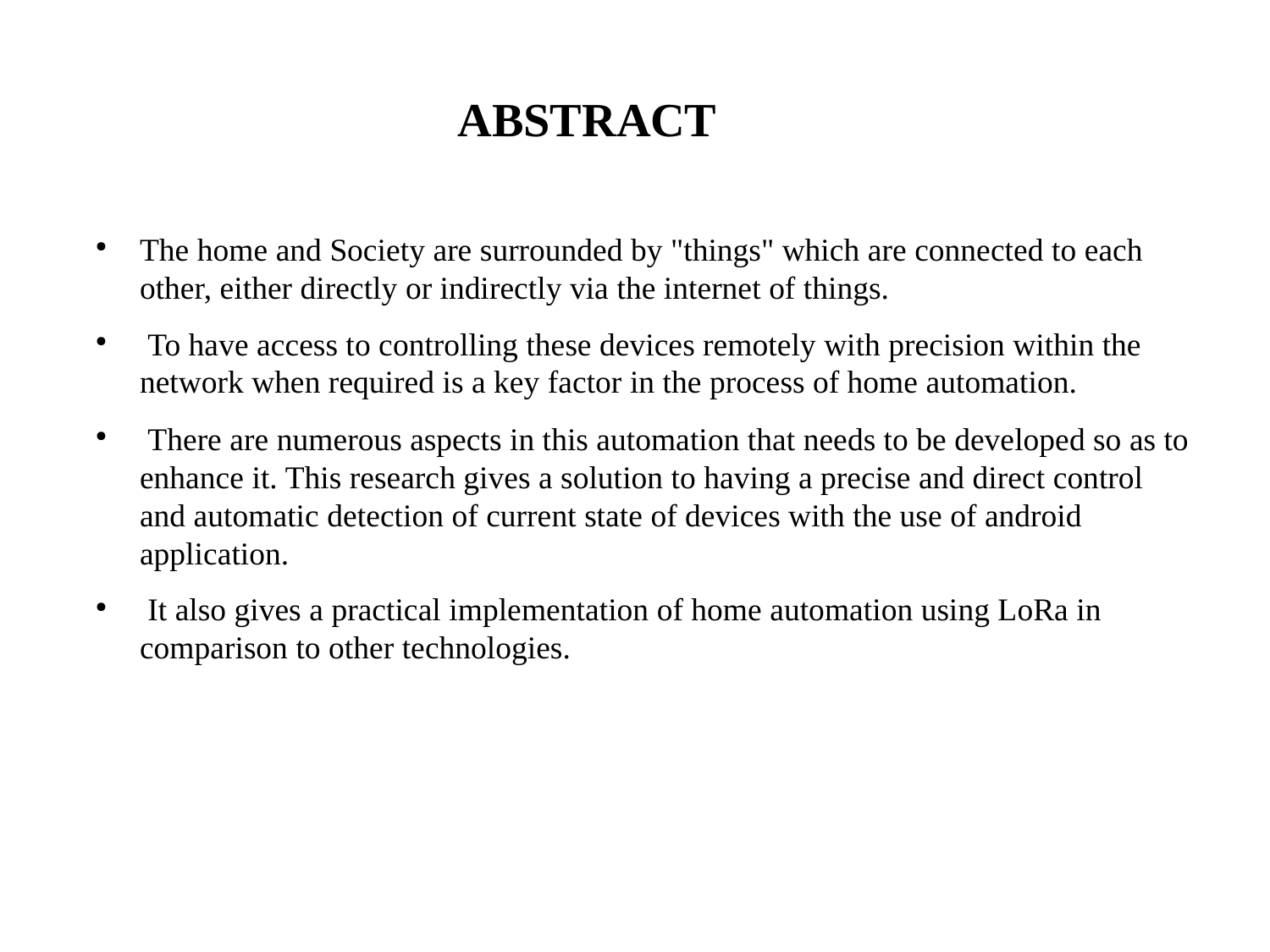

ABSTRACT
The home and Society are surrounded by "things" which are connected to each other, either directly or indirectly via the internet of things.
 To have access to controlling these devices remotely with precision within the network when required is a key factor in the process of home automation.
 There are numerous aspects in this automation that needs to be developed so as to enhance it. This research gives a solution to having a precise and direct control and automatic detection of current state of devices with the use of android application.
 It also gives a practical implementation of home automation using LoRa in comparison to other technologies.